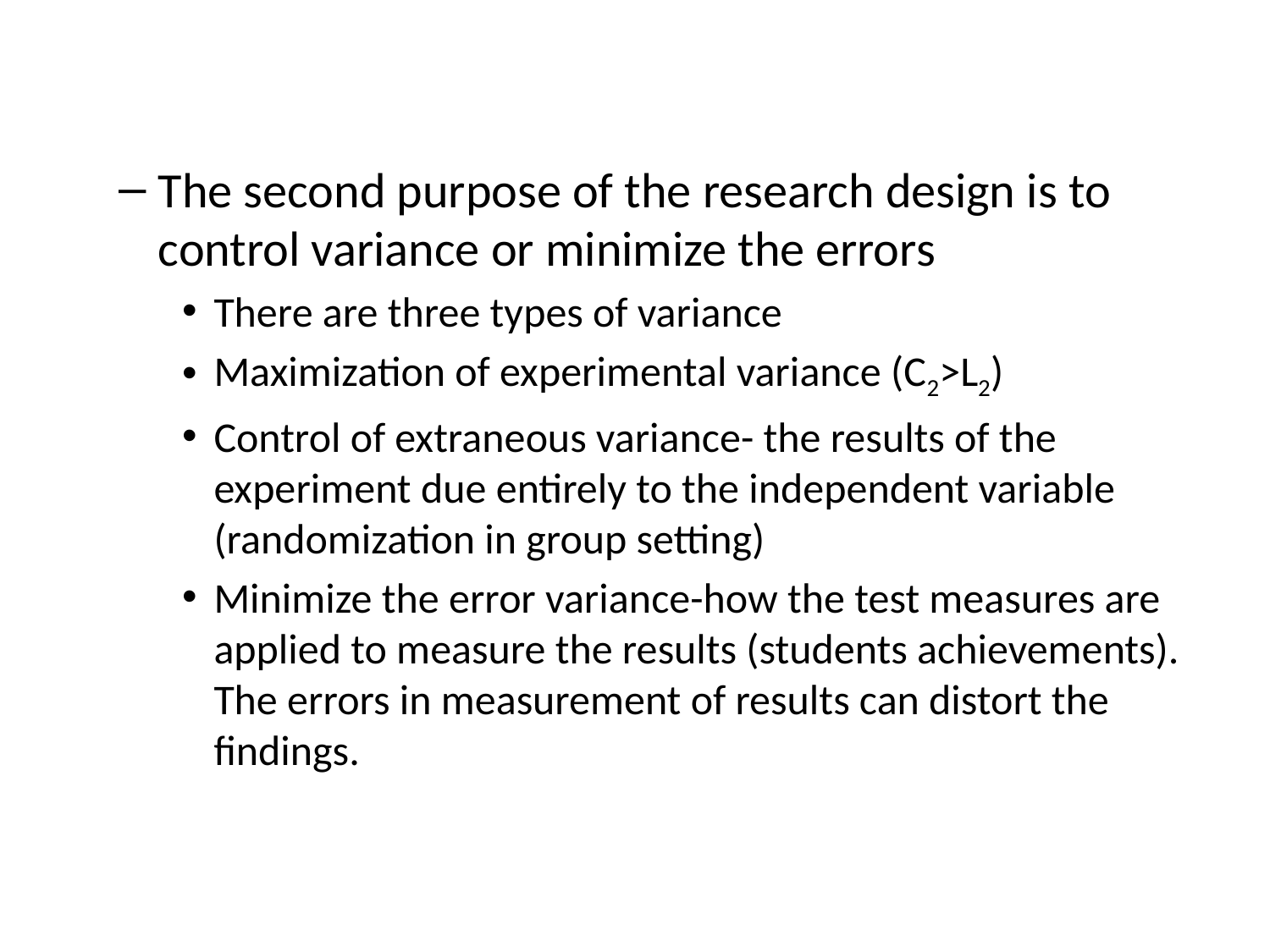

The second purpose of the research design is to control variance or minimize the errors
There are three types of variance
Maximization of experimental variance (C2>L2)
Control of extraneous variance- the results of the experiment due entirely to the independent variable (randomization in group setting)
Minimize the error variance-how the test measures are applied to measure the results (students achievements). The errors in measurement of results can distort the findings.